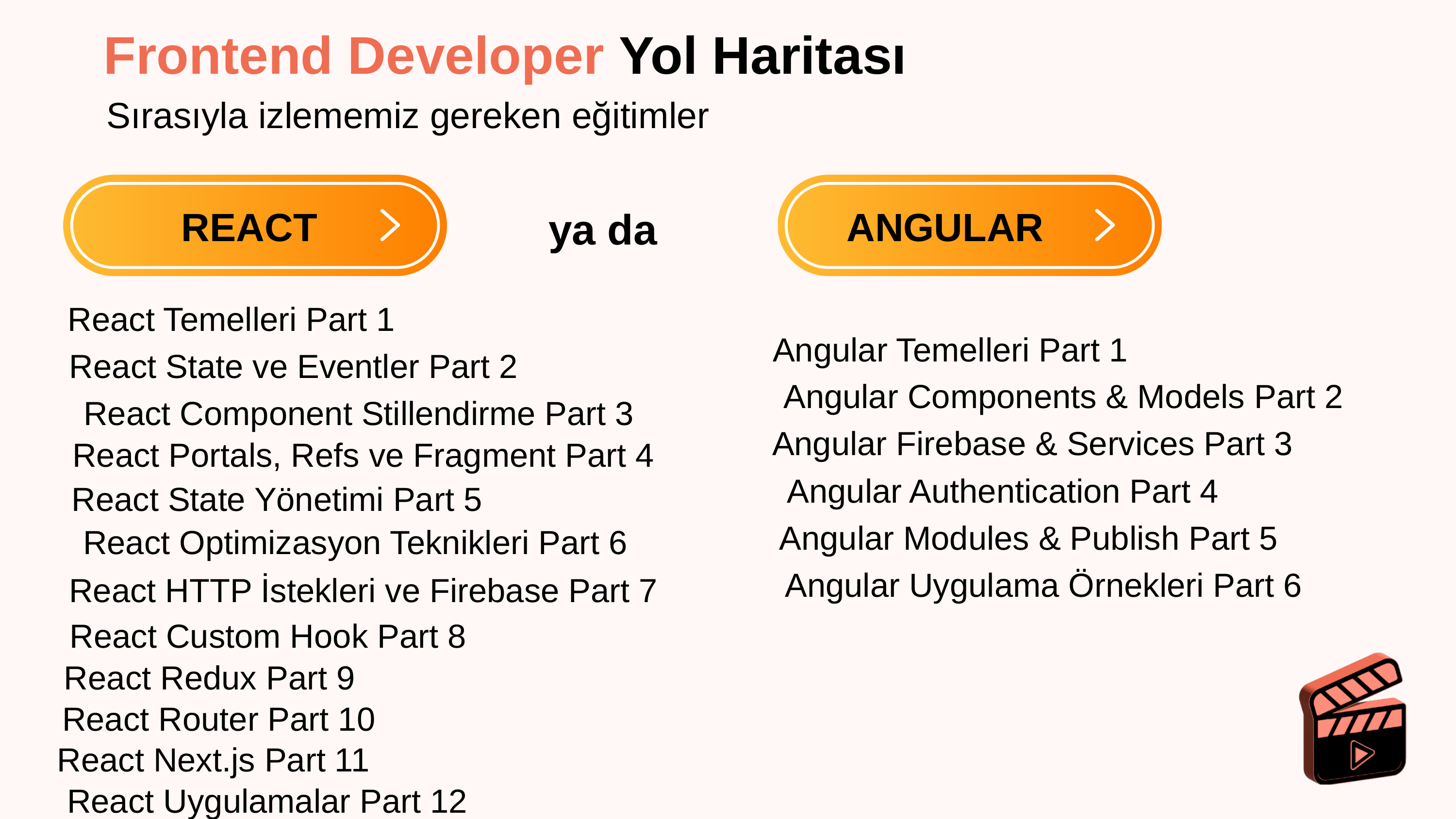

Frontend Developer Yol Haritası
Sırasıyla izlememiz gereken eğitimler

REACT
ya da
ANGULAR
React Temelleri Part 1
Angular Temelleri Part 1
React State ve Eventler Part 2
Angular Components & Models Part 2
React Component Stillendirme Part 3
Angular Firebase & Services Part 3
React Portals, Refs ve Fragment Part 4
Angular Authentication Part 4
React State Yönetimi Part 5
Angular Modules & Publish Part 5
React Optimizasyon Teknikleri Part 6
Angular Uygulama Örnekleri Part 6
React HTTP İstekleri ve Firebase Part 7
React Custom Hook Part 8
React Redux Part 9

React Router Part 10
React Next.js Part 11
React Uygulamalar Part 12